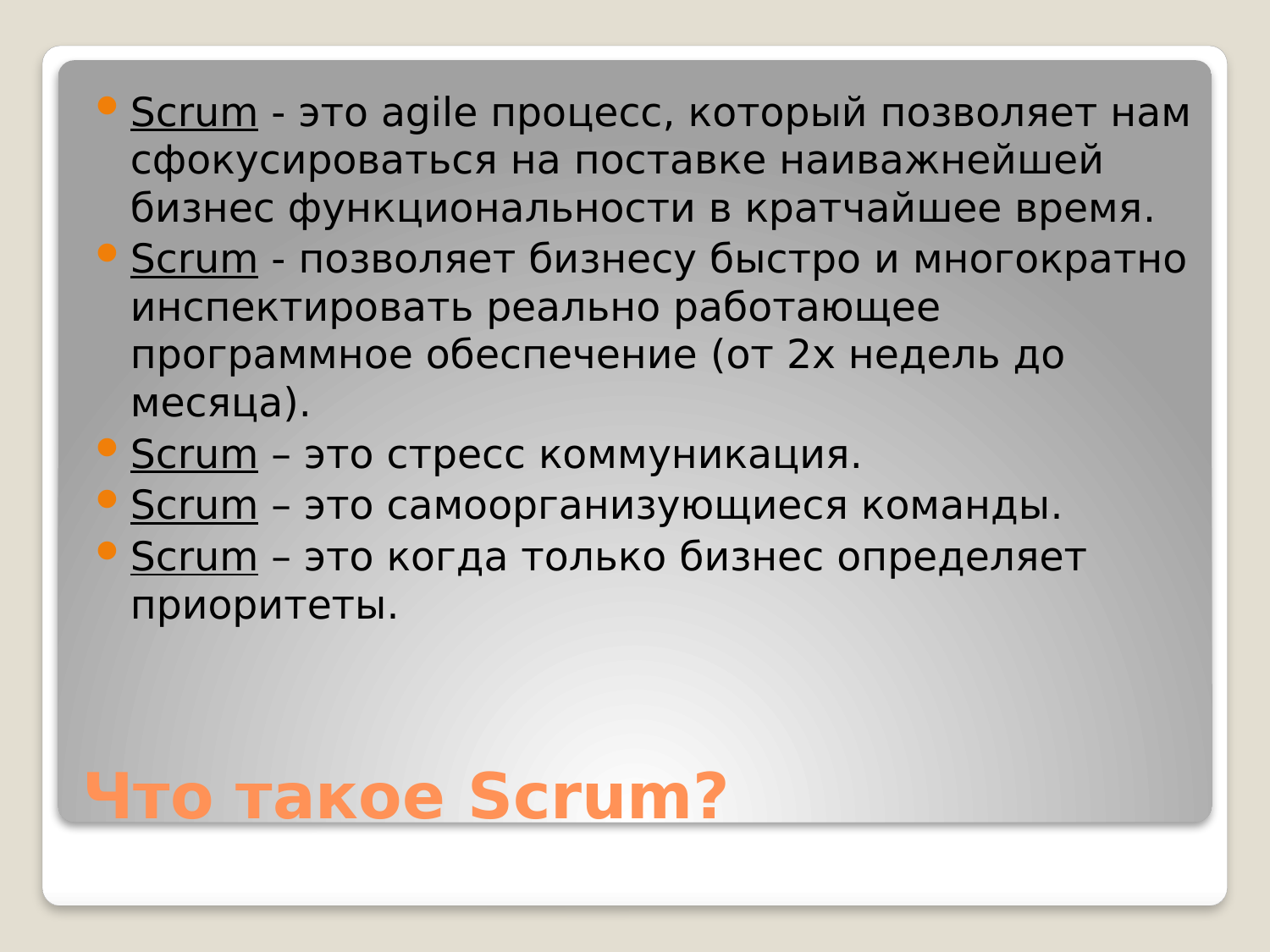

Scrum - это agile процесс, который позволяет нам сфокусироваться на поставке наиважнейшей бизнес функциональности в кратчайшее время.
Scrum - позволяет бизнесу быстро и многократно инспектировать реально работающее программное обеспечение (от 2х недель до месяца).
Scrum – это стресс коммуникация.
Scrum – это самоорганизующиеся команды.
Scrum – это когда только бизнес определяет приоритеты.

# Что такое Scrum?